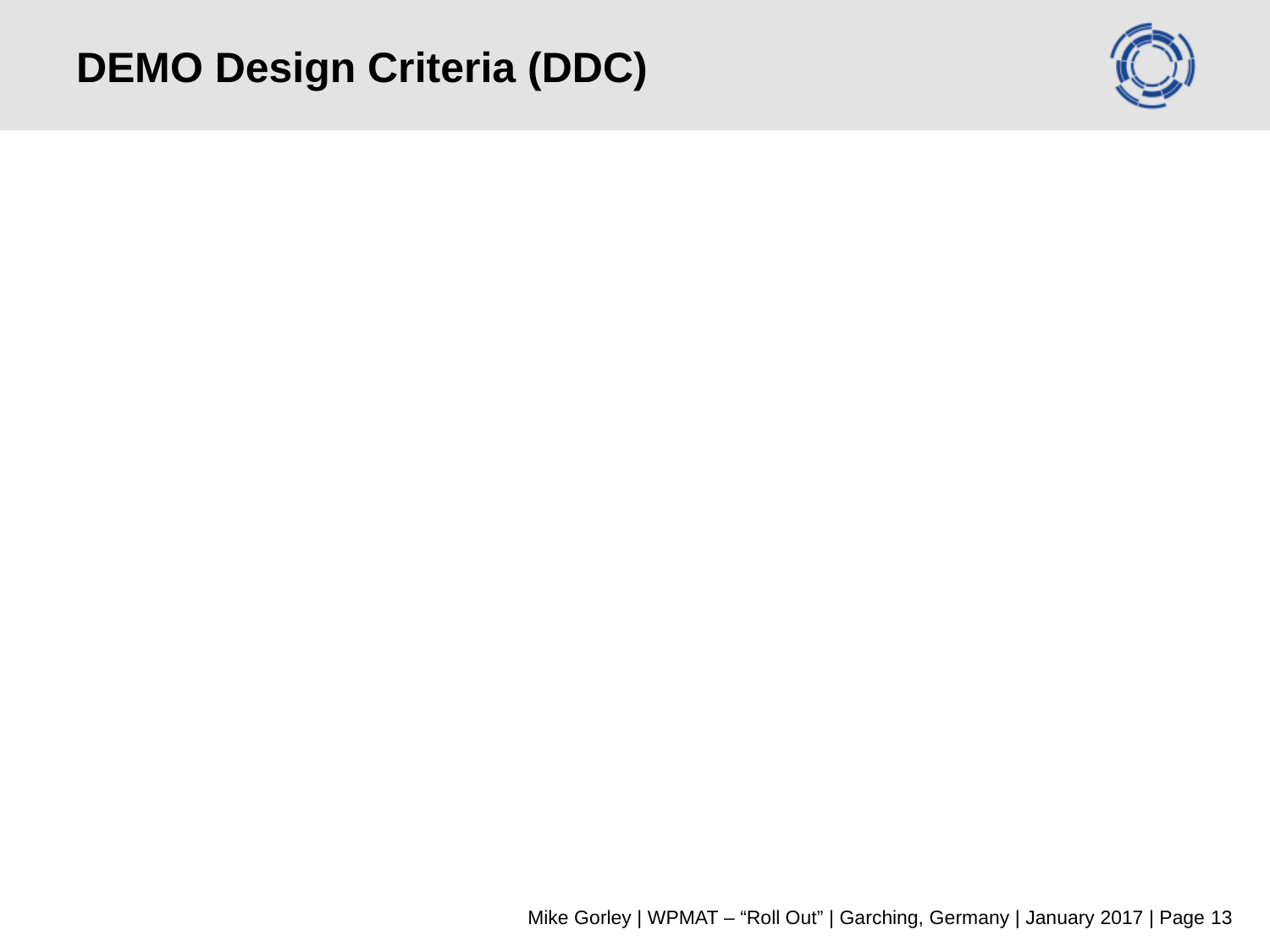

# DEMO Design Criteria (DDC)
Mike Gorley | WPMAT – “Roll Out” | Garching, Germany | January 2017 | Page 13